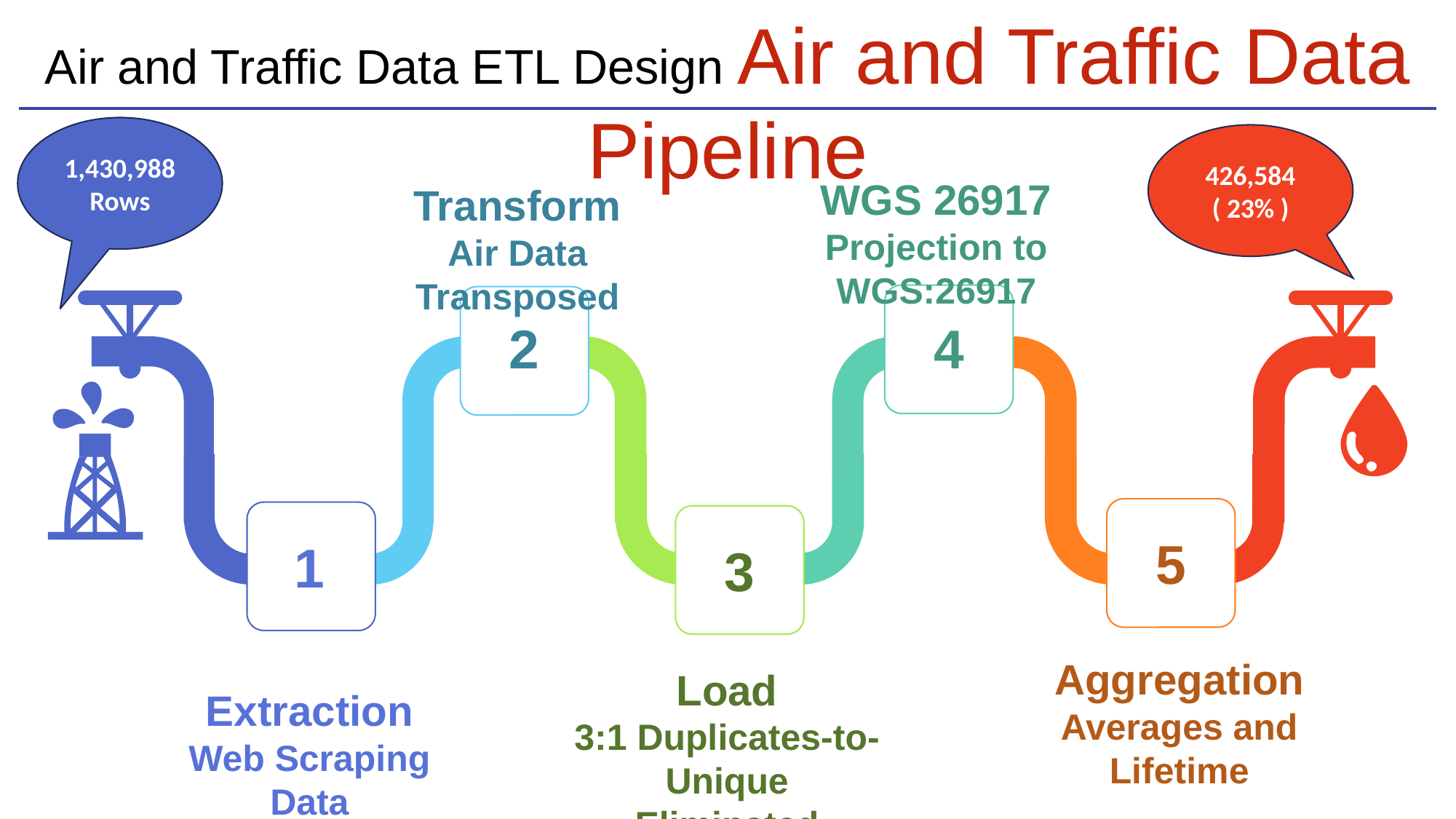

Air and Traffic Data ETL Design Air and Traffic Data Pipeline
1,430,988
Rows
426,584
( 23% )
WGS 26917
Projection to WGS:26917
Transform
Air Data Transposed

2
4

5
1
3
Aggregation
Averages and Lifetime
Load
3:1 Duplicates-to-Unique Eliminated
Extraction
Web Scraping Data